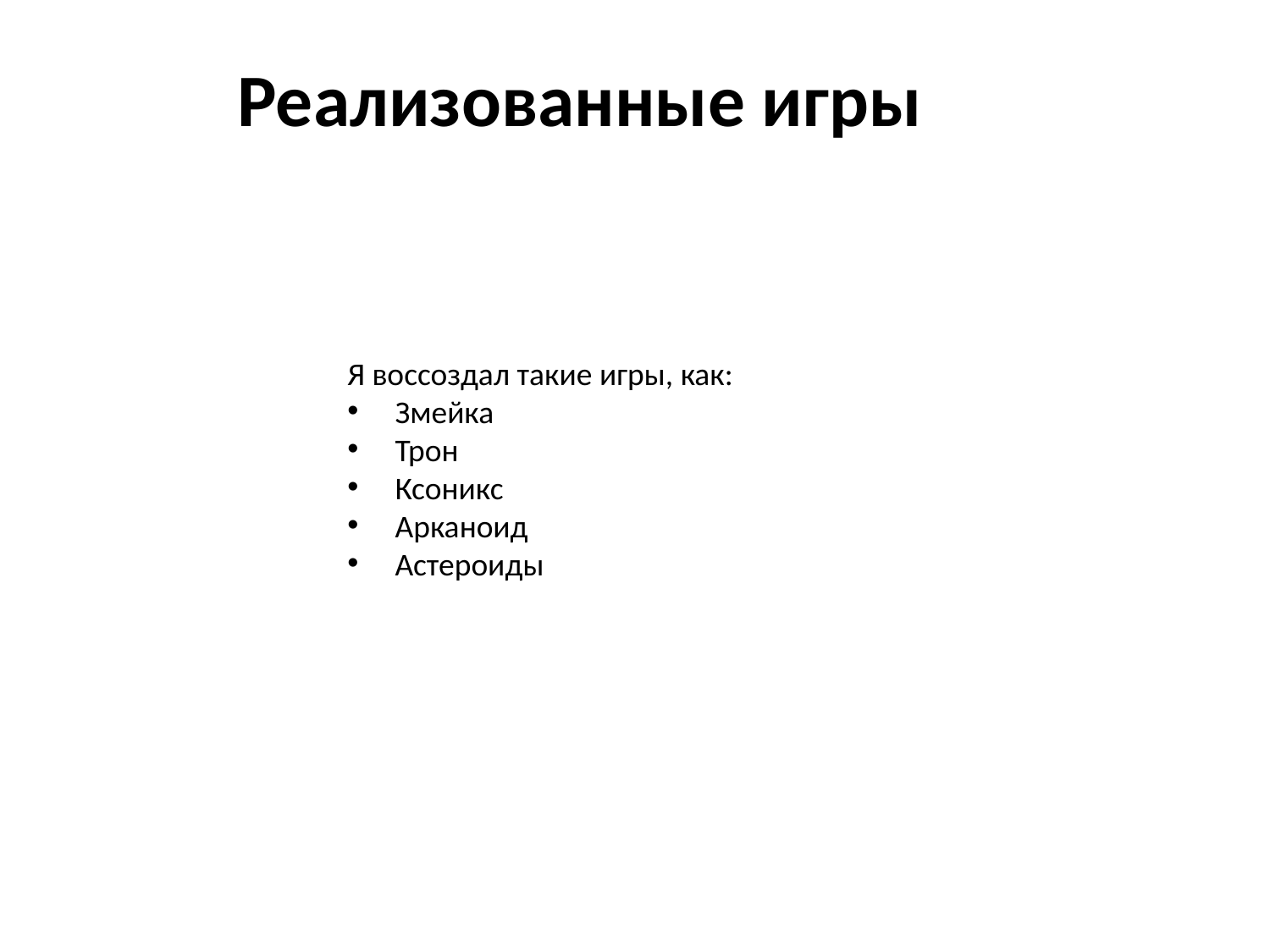

Реализованные игры
Я воссоздал такие игры, как:
Змейка
Трон
Ксоникс
Арканоид
Астероиды